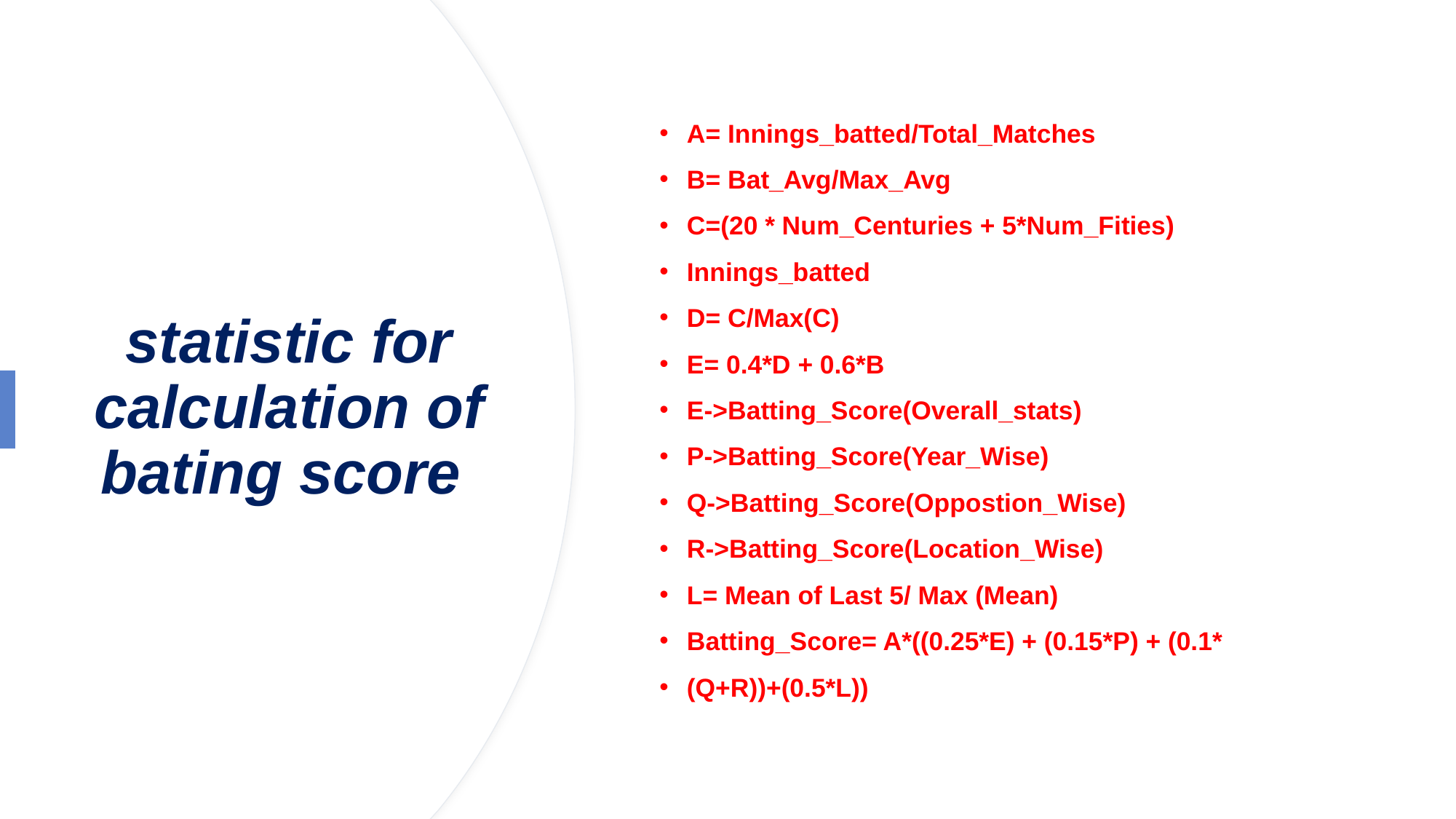

A= Innings_batted/Total_Matches
B= Bat_Avg/Max_Avg
C=(20 * Num_Centuries + 5*Num_Fities)
Innings_batted
D= C/Max(C)
E= 0.4*D + 0.6*B
E->Batting_Score(Overall_stats)
P->Batting_Score(Year_Wise)
Q->Batting_Score(Oppostion_Wise)
R->Batting_Score(Location_Wise)
L= Mean of Last 5/ Max (Mean)
Batting_Score= A*((0.25*E) + (0.15*P) + (0.1*
(Q+R))+(0.5*L))
# statistic for calculation of bating score